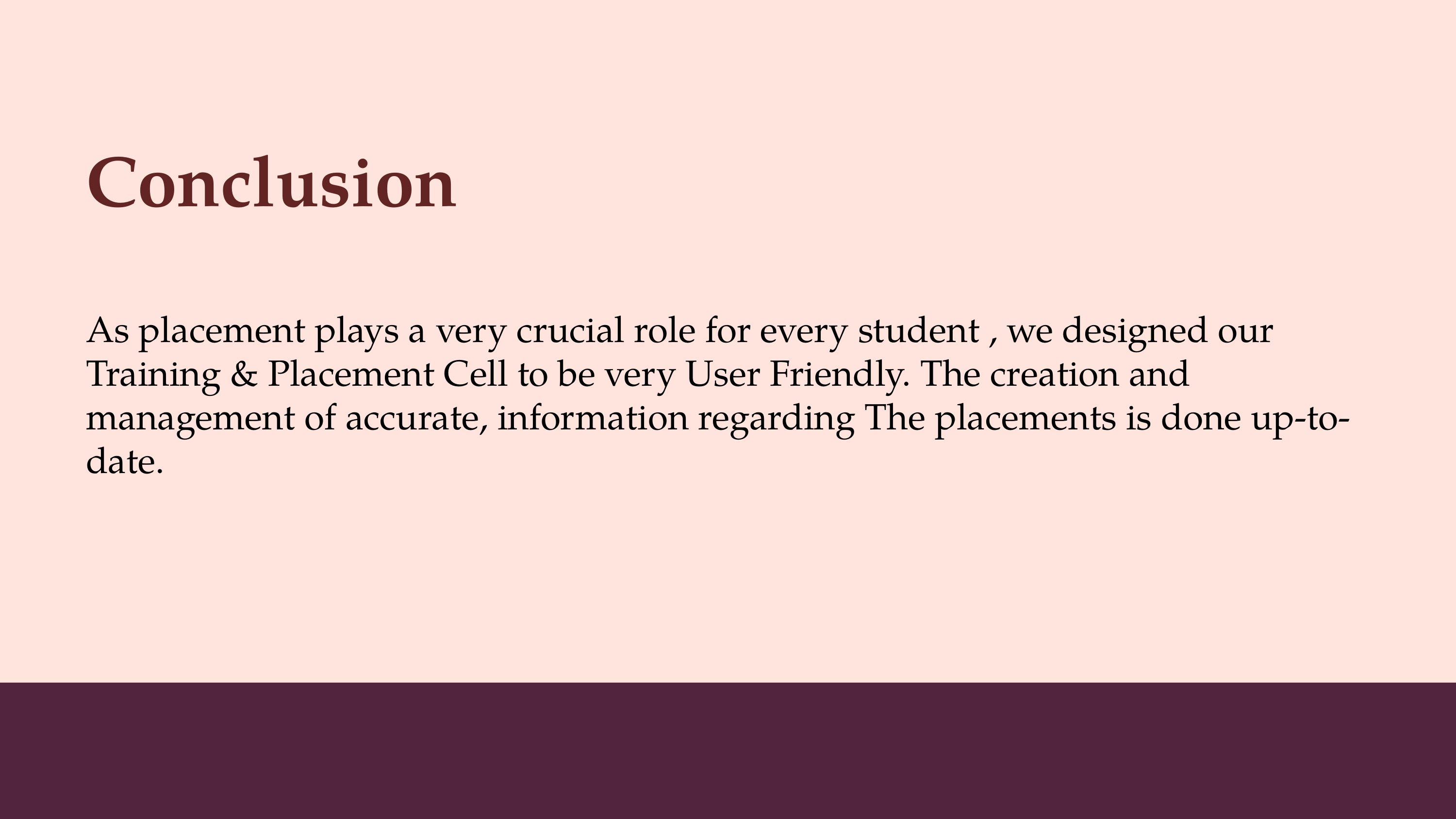

Conclusion

As placement plays a very crucial role for every student , we designed our Training & Placement Cell to be very User Friendly. The creation and management of accurate, information regarding The placements is done up-to-date.